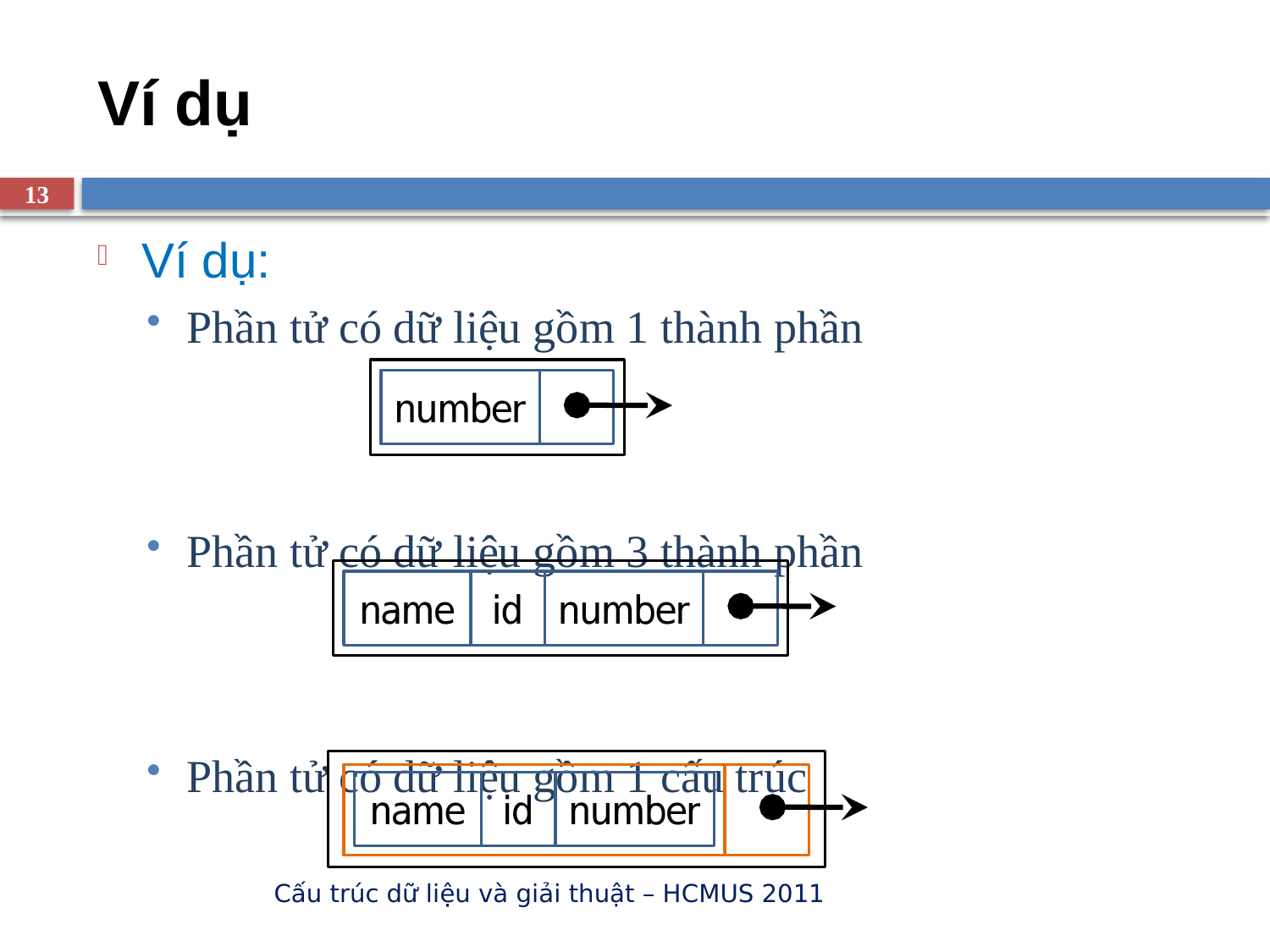

# Ví dụ
13
Ví dụ:
Phần tử có dữ liệu gồm 1 thành phần

Phần tử có dữ liệu gồm 3 thành phần

Phần tử có dữ liệu gồm 1 cấu trúc

number

number

name
id

name
id
number
Cấu trúc dữ liệu và giải thuật – HCMUS 2011